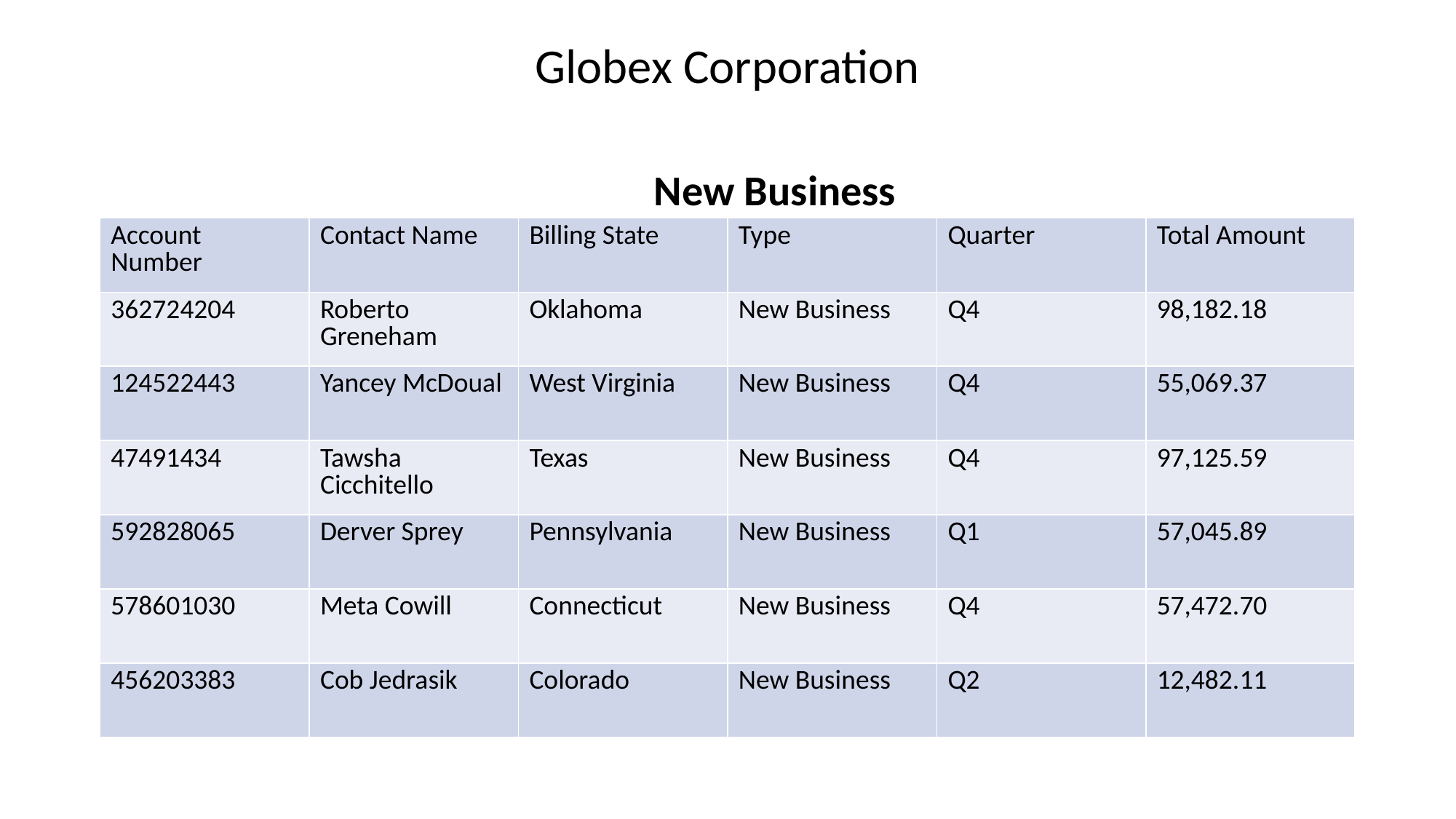

# Globex Corporation
New Business
| Account Number | Contact Name | Billing State | Type | Quarter | Total Amount |
| --- | --- | --- | --- | --- | --- |
| 362724204 | Roberto Greneham | Oklahoma | New Business | Q4 | 98,182.18 |
| 124522443 | Yancey McDoual | West Virginia | New Business | Q4 | 55,069.37 |
| 47491434 | Tawsha Cicchitello | Texas | New Business | Q4 | 97,125.59 |
| 592828065 | Derver Sprey | Pennsylvania | New Business | Q1 | 57,045.89 |
| 578601030 | Meta Cowill | Connecticut | New Business | Q4 | 57,472.70 |
| 456203383 | Cob Jedrasik | Colorado | New Business | Q2 | 12,482.11 |